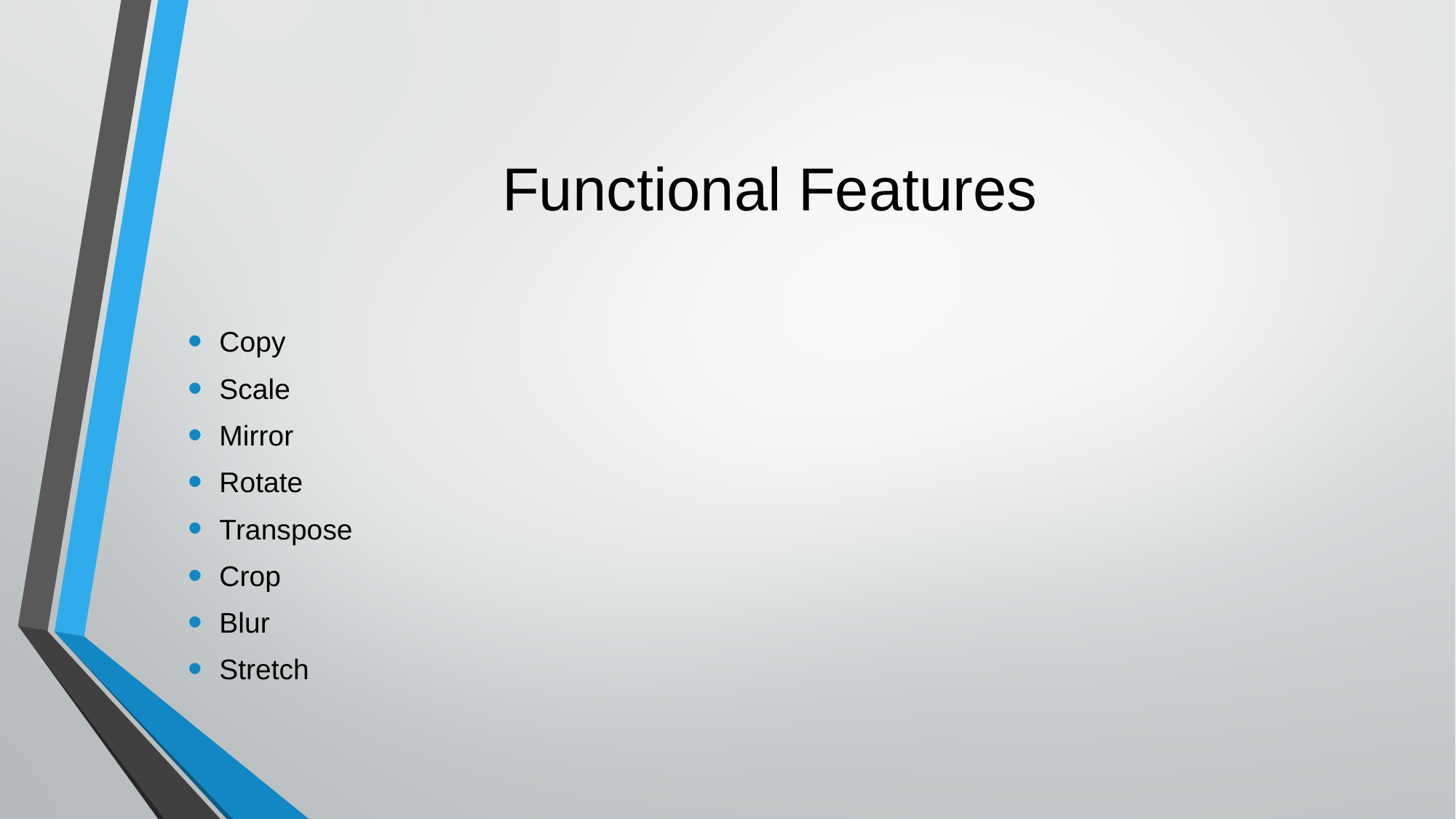

# Functional Features
Copy
Scale
Mirror
Rotate
Transpose
Crop
Blur
Stretch